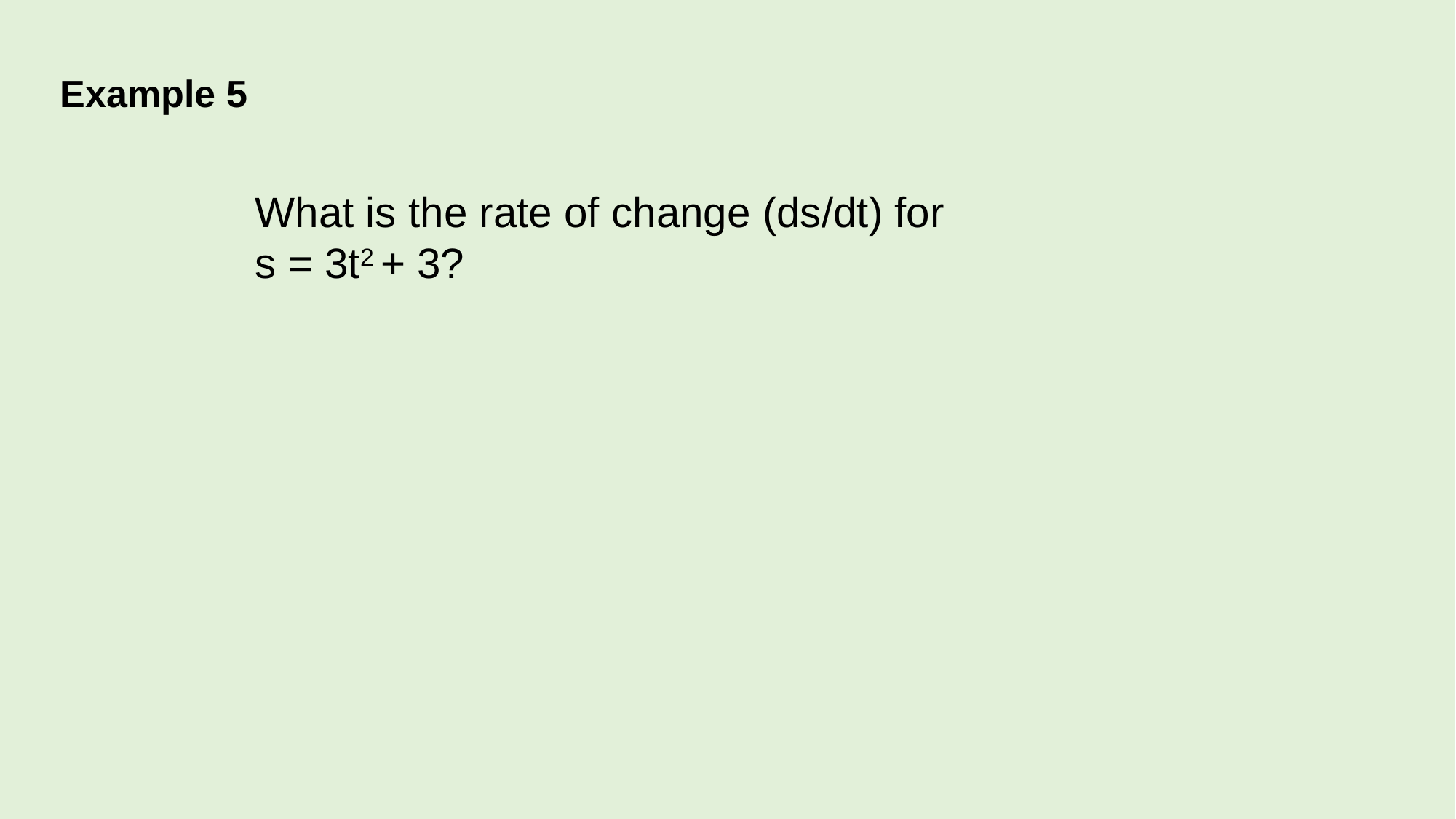

Example 5
What is the rate of change (ds/dt) for
s = 3t2 + 3?